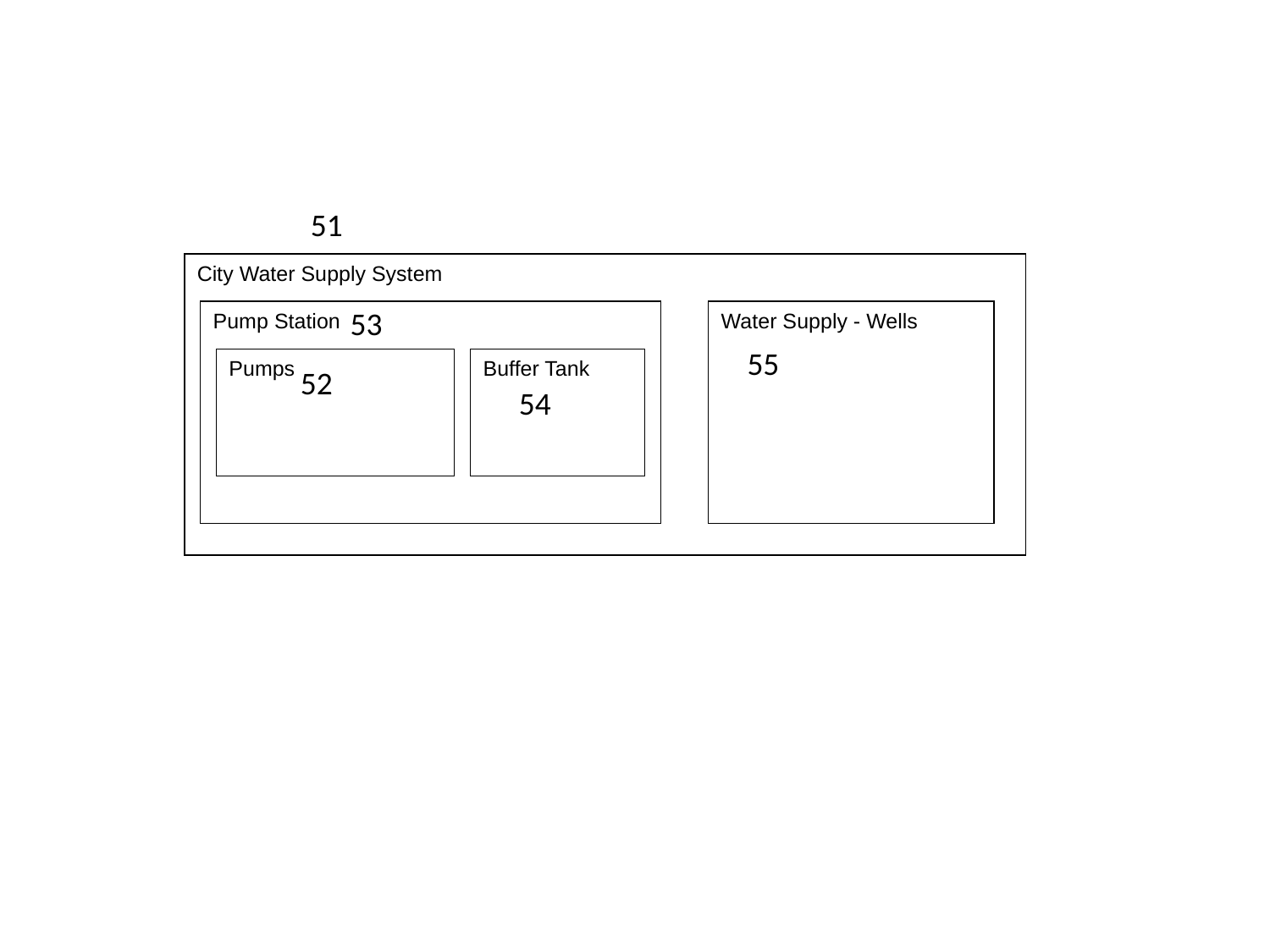

51

City Water Supply System
Pump Station
Water Supply - Wells
Pumps
Buffer Tank
53
55
52
54